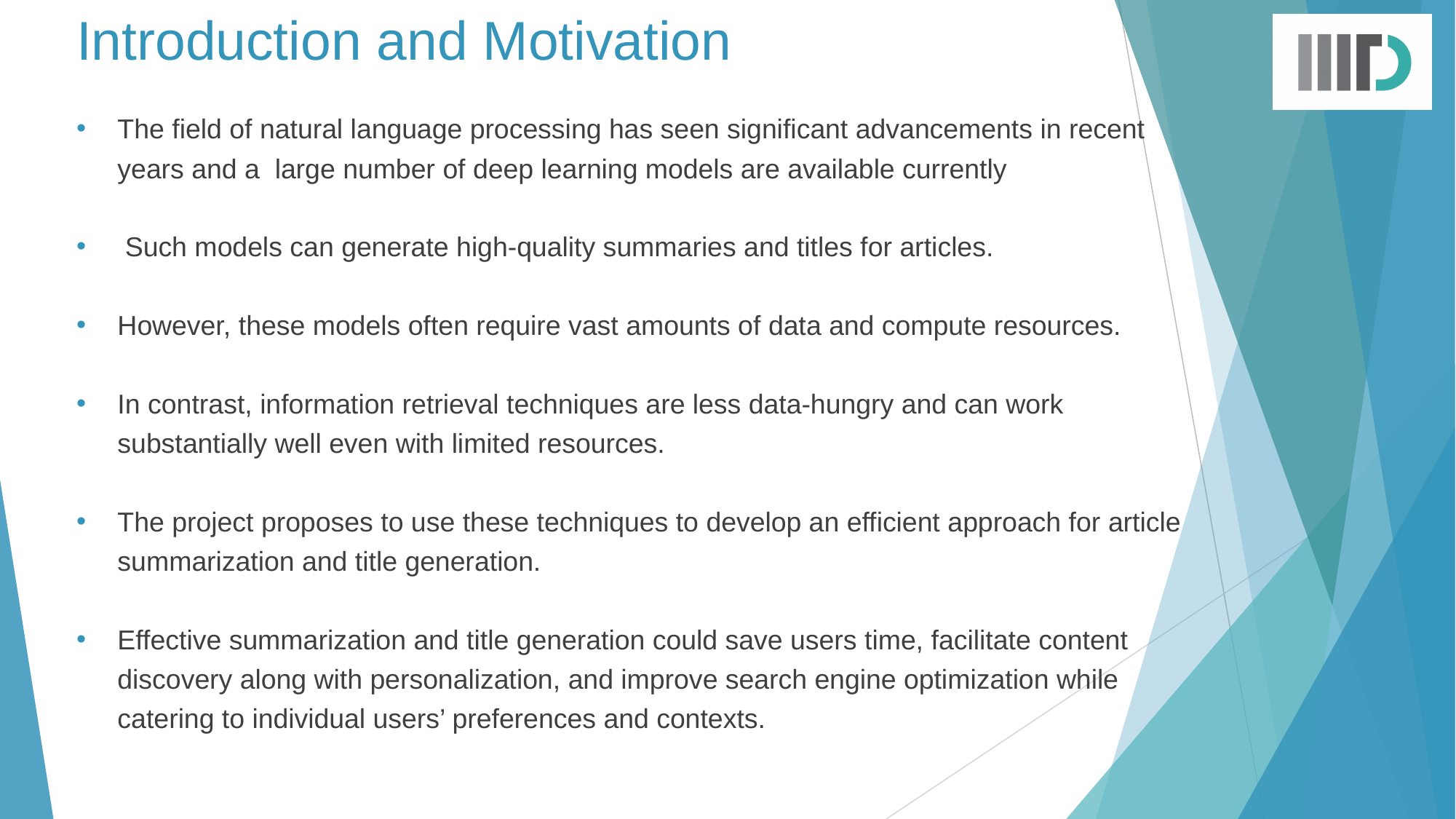

# Introduction and Motivation
The field of natural language processing has seen significant advancements in recent years and a  large number of deep learning models are available currently

 Such models can generate high-quality summaries and titles for articles.

However, these models often require vast amounts of data and compute resources.

In contrast, information retrieval techniques are less data-hungry and can work substantially well even with limited resources.

The project proposes to use these techniques to develop an efficient approach for article summarization and title generation.

Effective summarization and title generation could save users time, facilitate content discovery along with personalization, and improve search engine optimization while catering to individual users’ preferences and contexts.